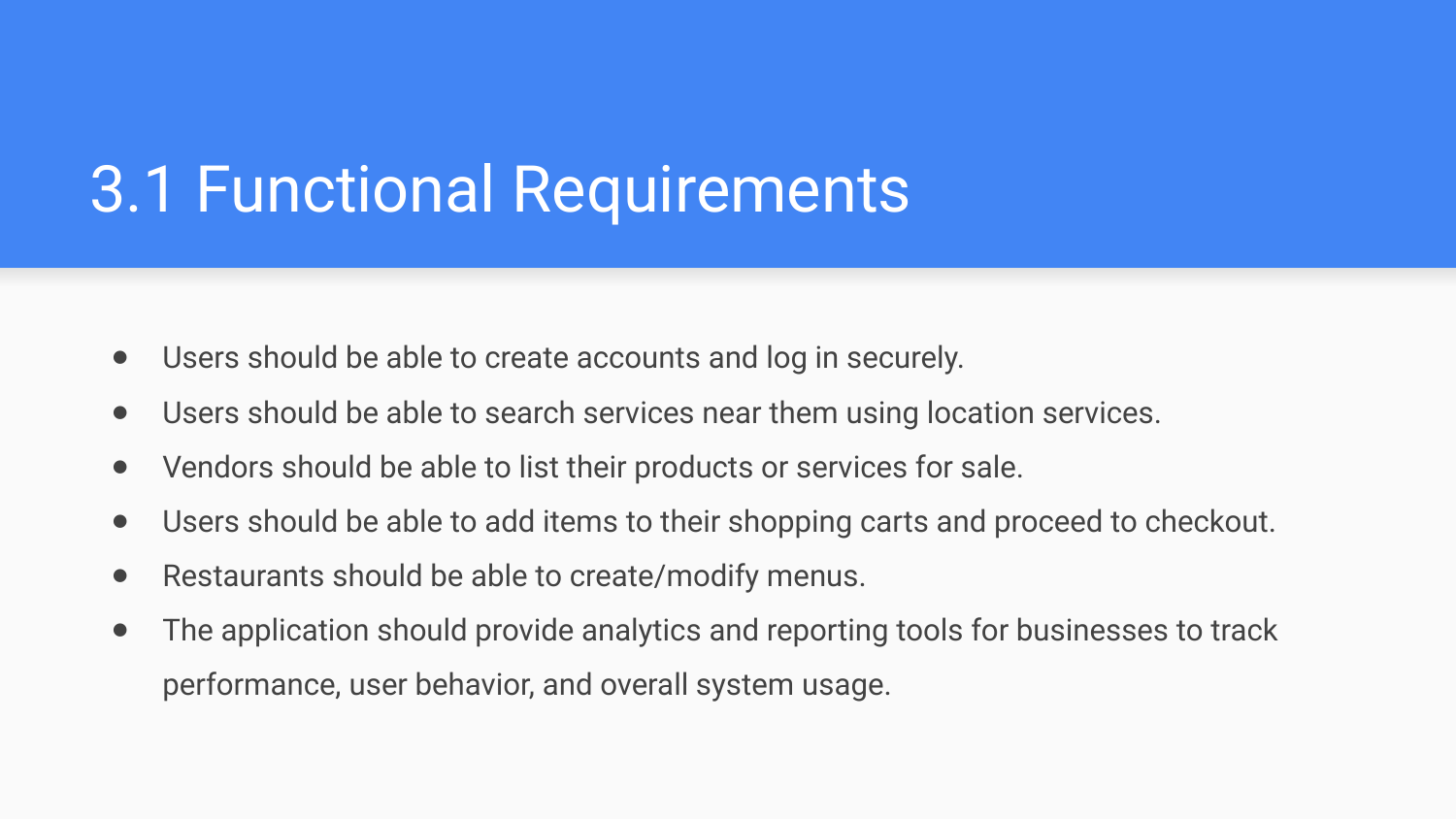

# 3.1 Functional Requirements
Users should be able to create accounts and log in securely.
Users should be able to search services near them using location services.
Vendors should be able to list their products or services for sale.
Users should be able to add items to their shopping carts and proceed to checkout.
Restaurants should be able to create/modify menus.
The application should provide analytics and reporting tools for businesses to track performance, user behavior, and overall system usage.